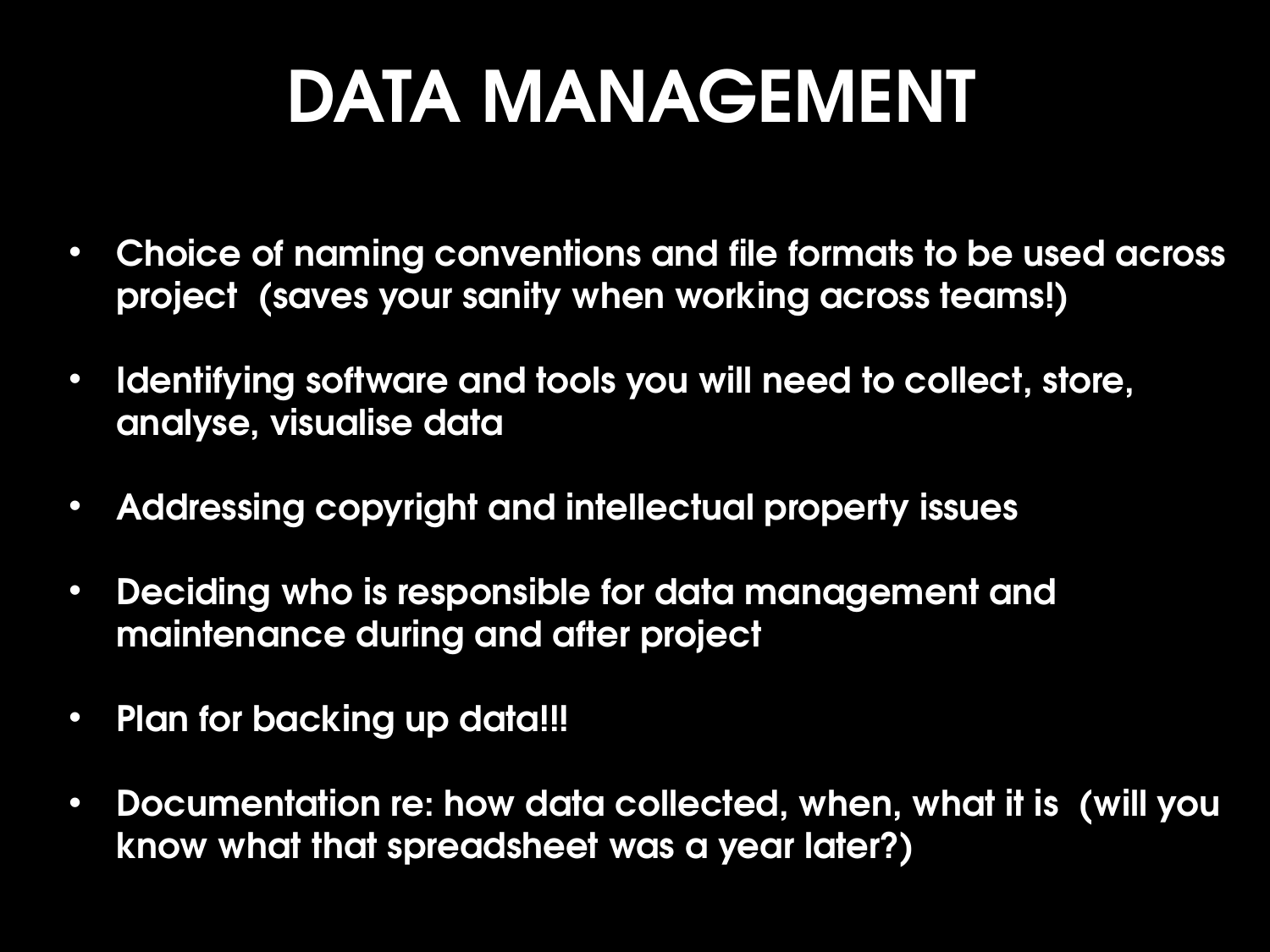

# Data management

Choice of naming conventions and file formats to be used across project  (saves your sanity when working across teams!)

Identifying software and tools you will need to collect, store, analyse, visualise data

Addressing copyright and intellectual property issues

Deciding who is responsible for data management and maintenance during and after project

Plan for backing up data!!!

Documentation re: how data collected, when, what it is  (will you know what that spreadsheet was a year later?)